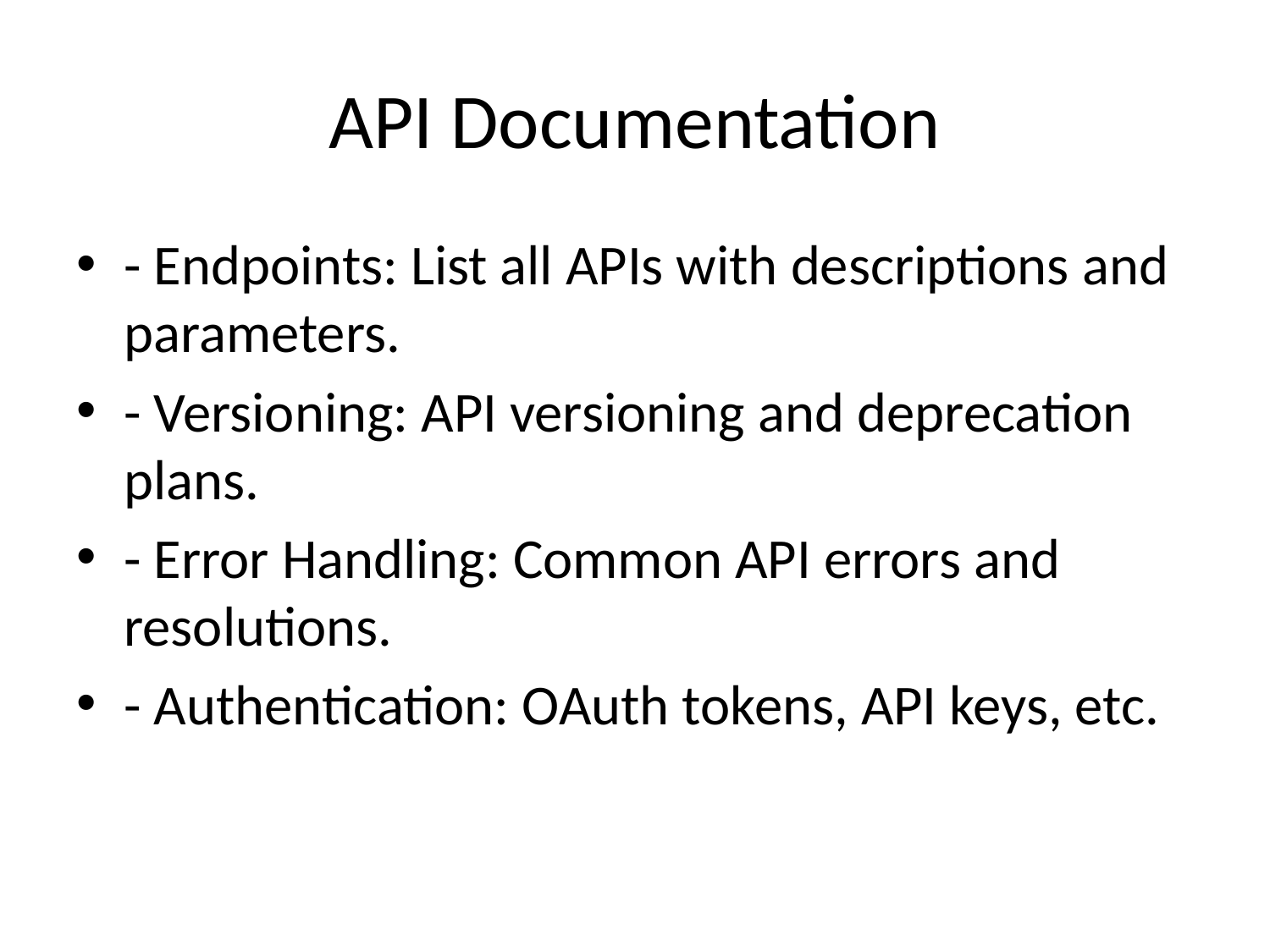

# API Documentation
- Endpoints: List all APIs with descriptions and parameters.
- Versioning: API versioning and deprecation plans.
- Error Handling: Common API errors and resolutions.
- Authentication: OAuth tokens, API keys, etc.